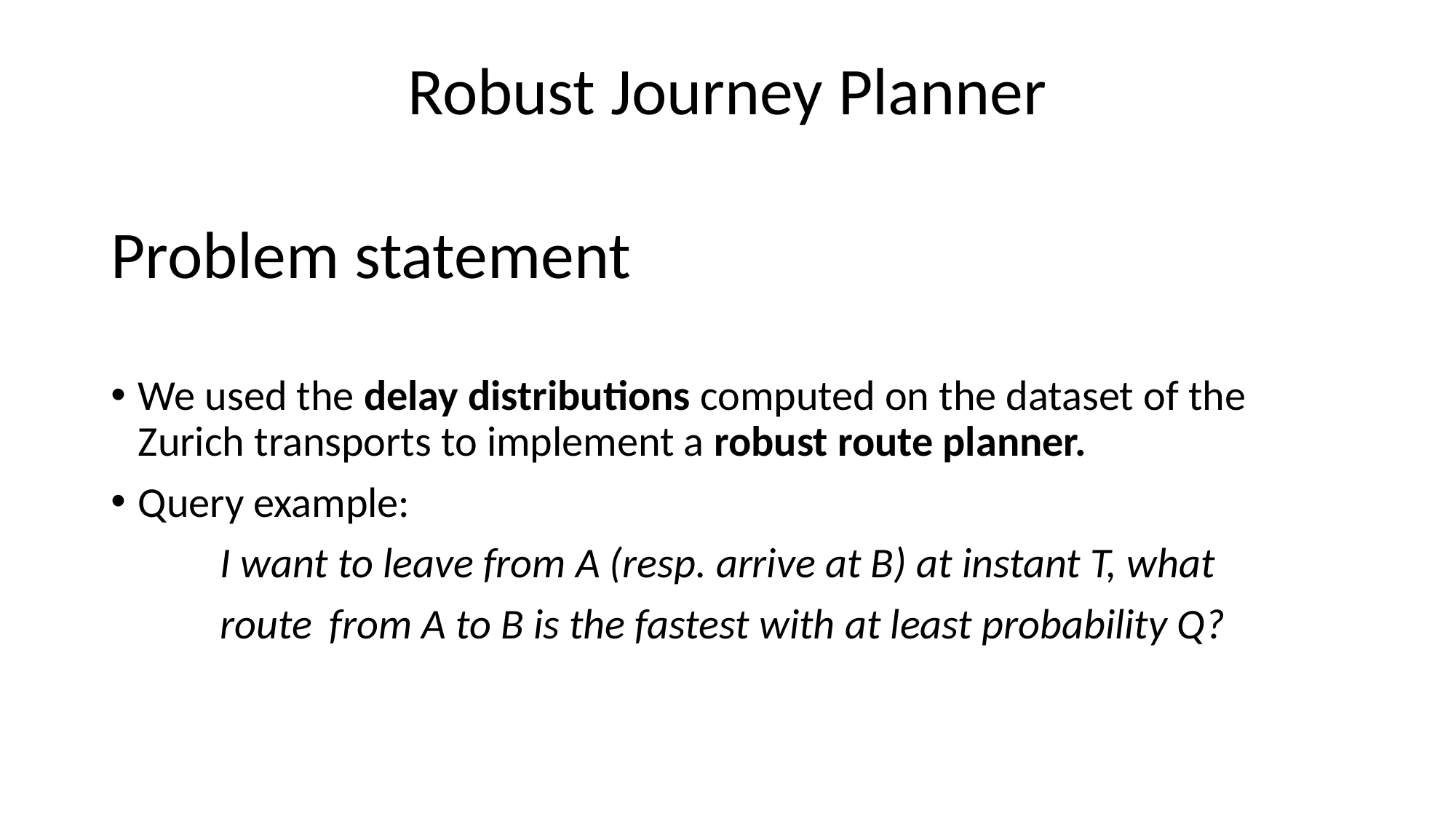

# Robust Journey Planner
Problem statement

We used the delay distributions computed on the dataset of the Zurich transports to implement a robust route planner.
Query example:
	I want to leave from A (resp. arrive at B) at instant T, what
	route 	from A to B is the fastest with at least probability Q?